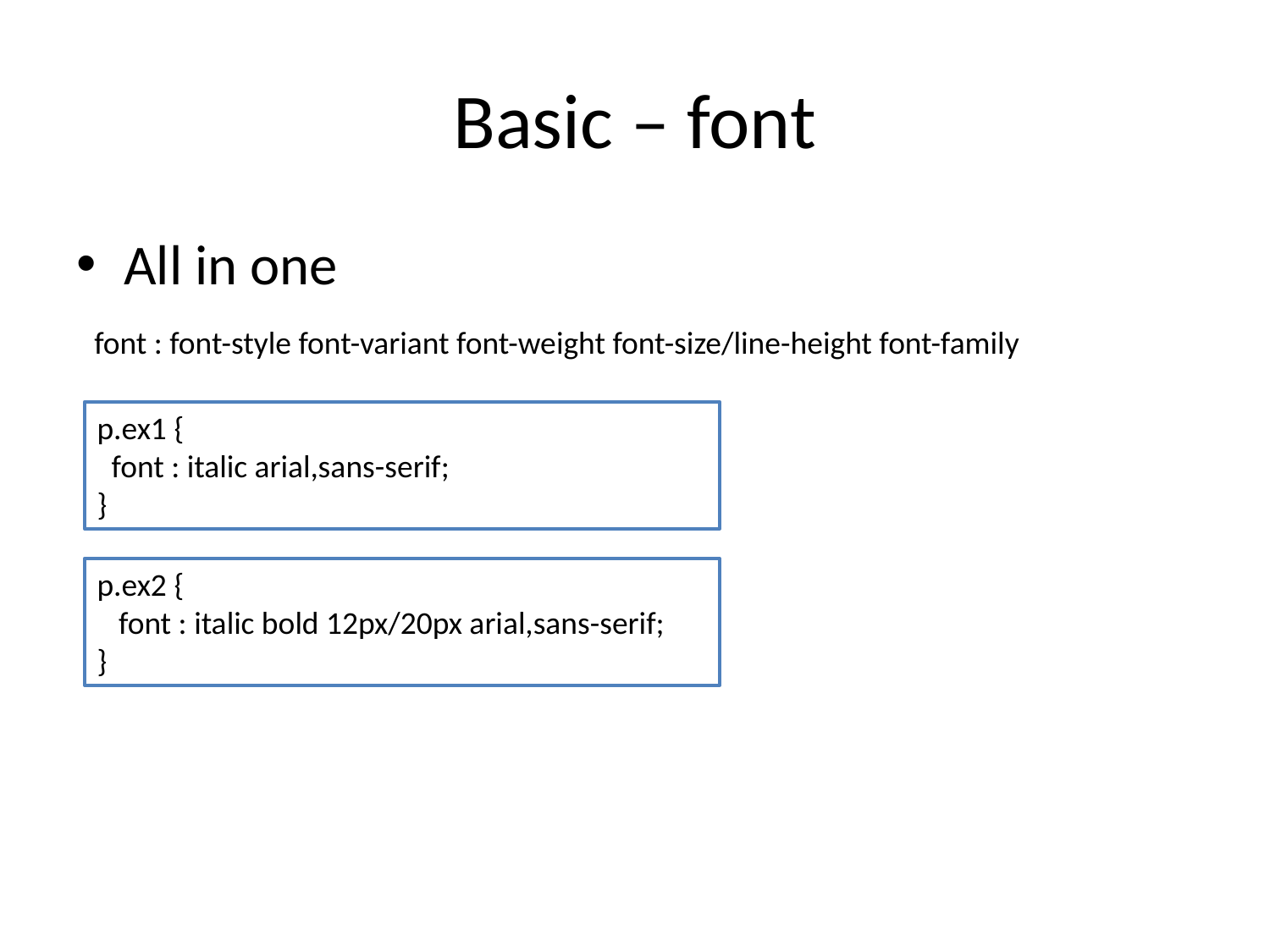

# Basic – font
All in one
font : font-style font-variant font-weight font-size/line-height font-family
p.ex1 {
  font : italic arial,sans-serif;
}
p.ex2 {
   font : italic bold 12px/20px arial,sans-serif;
}